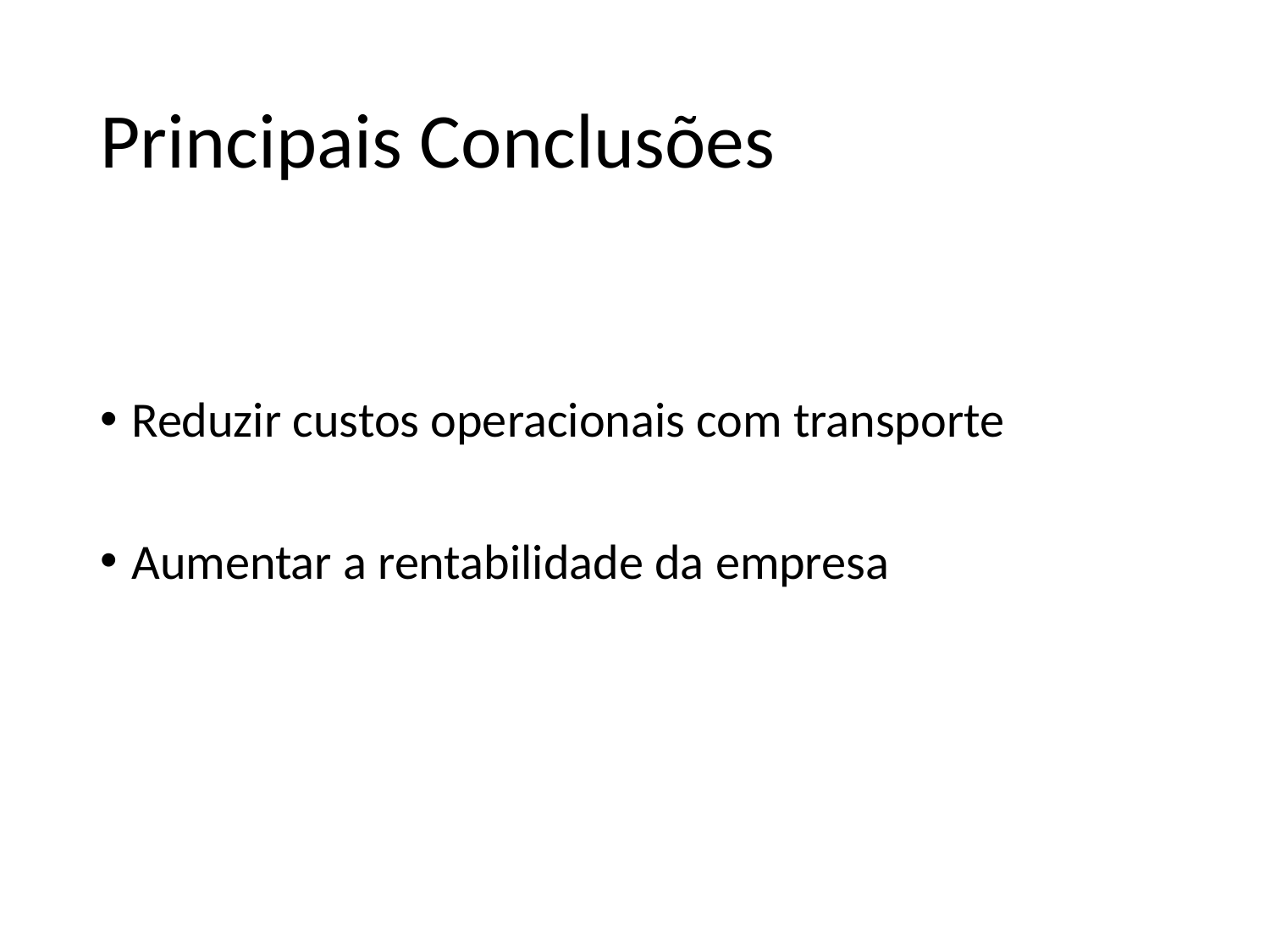

# Principais Conclusões
Reduzir custos operacionais com transporte

Aumentar a rentabilidade da empresa

43